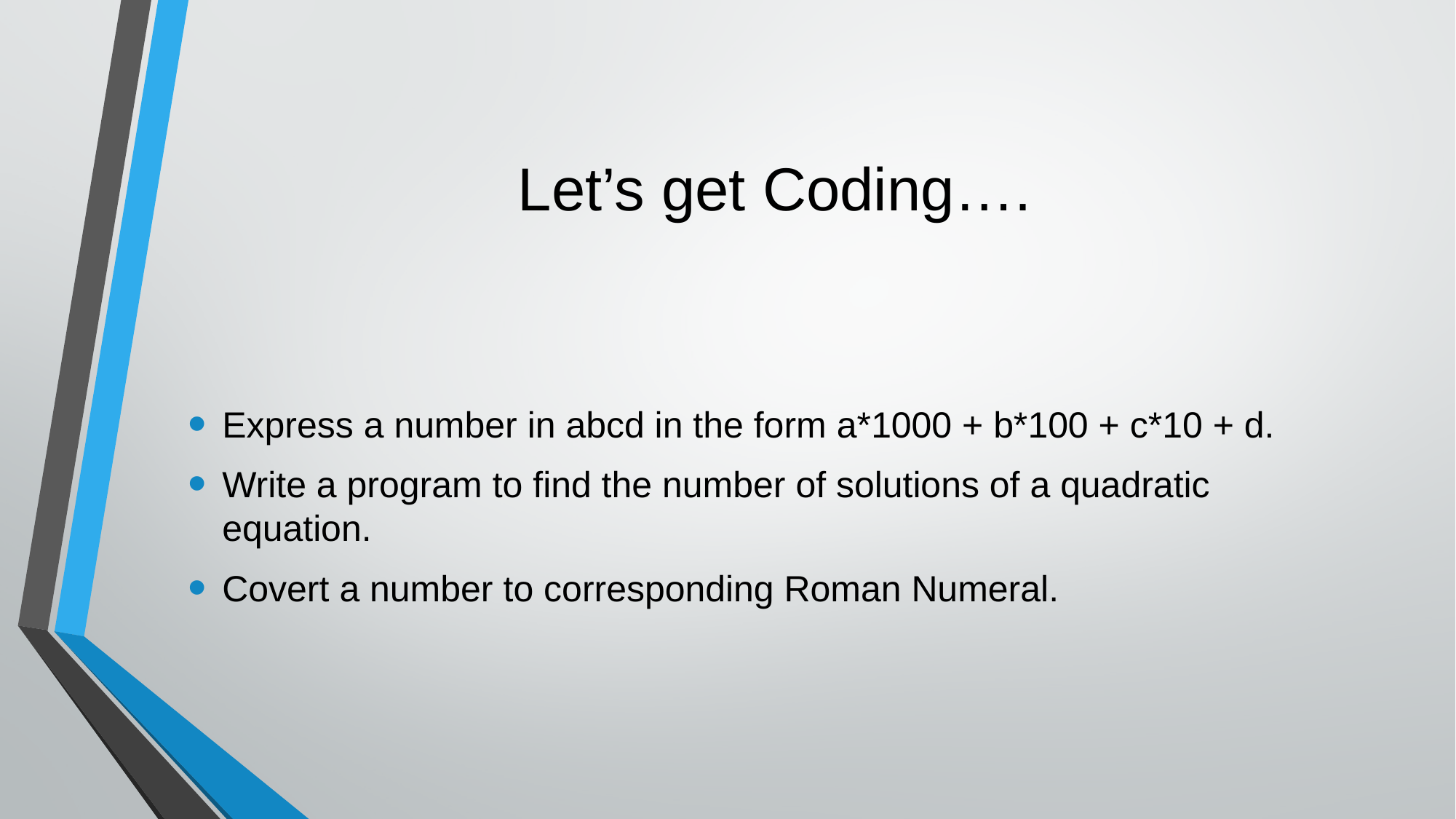

# Let’s get Coding….
Express a number in abcd in the form a*1000 + b*100 + c*10 + d.
Write a program to find the number of solutions of a quadratic equation.
Covert a number to corresponding Roman Numeral.